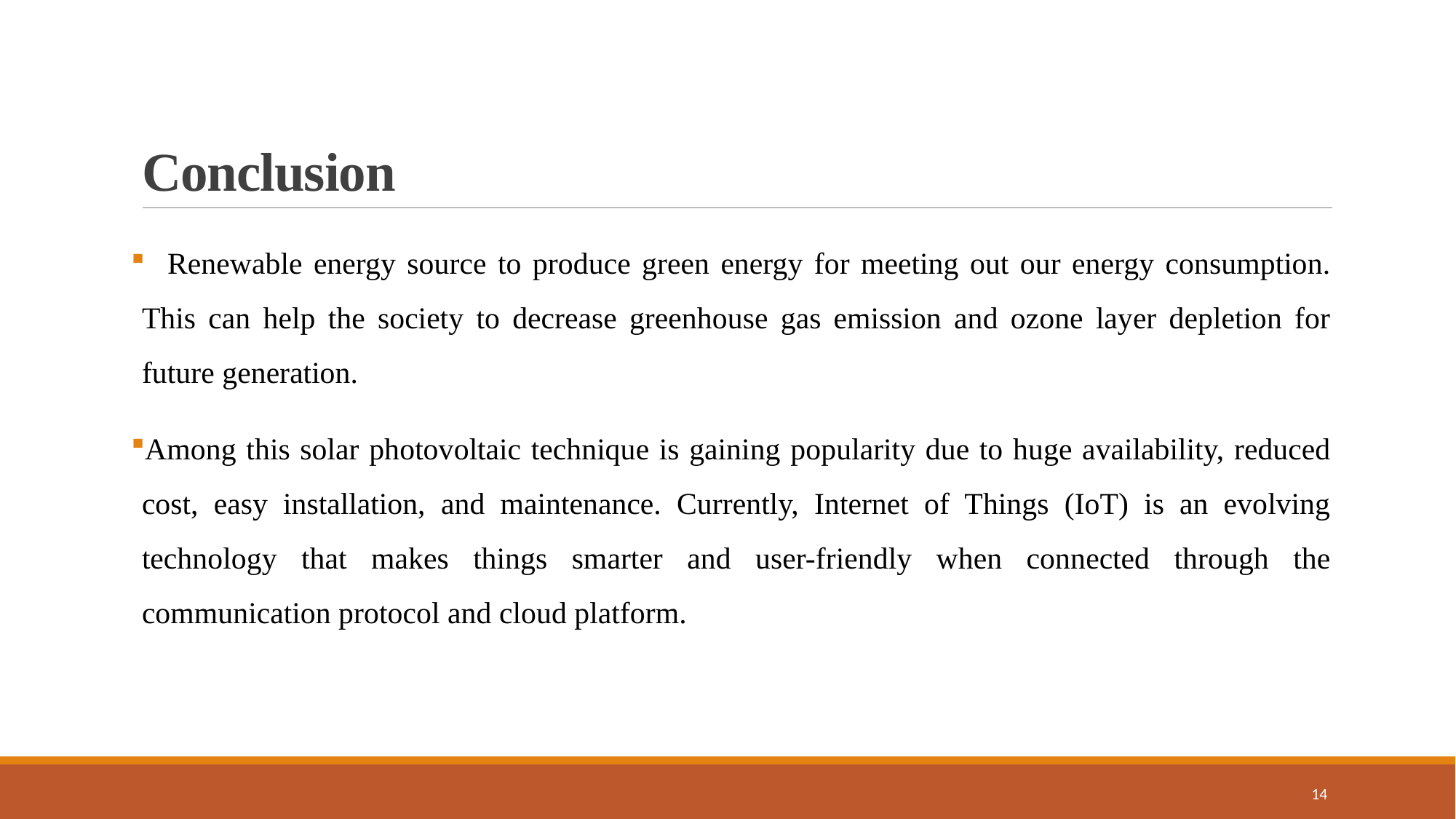

# Conclusion
  Renewable energy source to produce green energy for meeting out our energy consumption. This can help the society to decrease greenhouse gas emission and ozone layer depletion for future generation.
Among this solar photovoltaic technique is gaining popularity due to huge availability, reduced cost, easy installation, and maintenance. Currently, Internet of Things (IoT) is an evolving technology that makes things smarter and user-friendly when connected through the communication protocol and cloud platform.
14